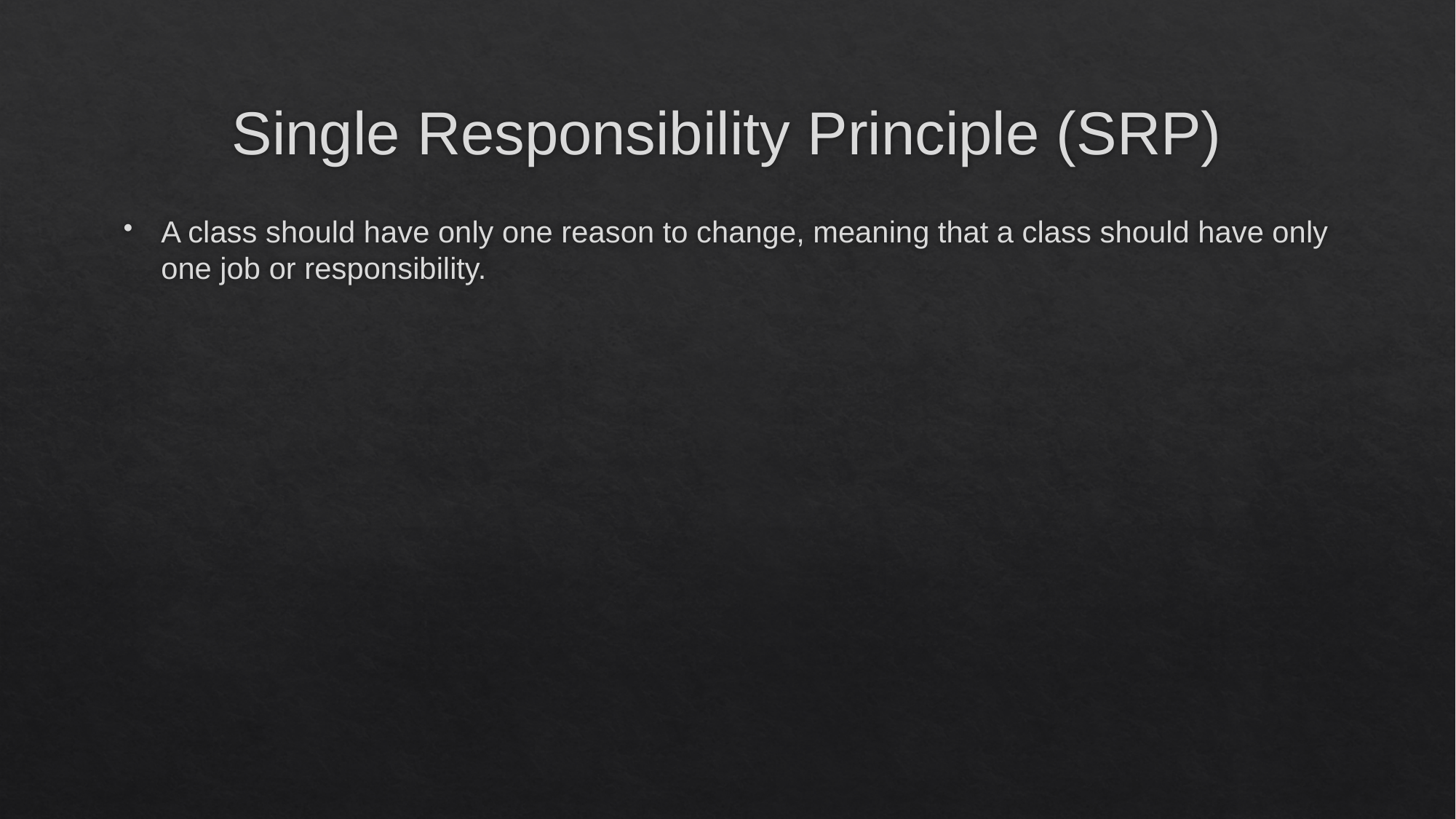

# Single Responsibility Principle (SRP)
A class should have only one reason to change, meaning that a class should have only one job or responsibility.